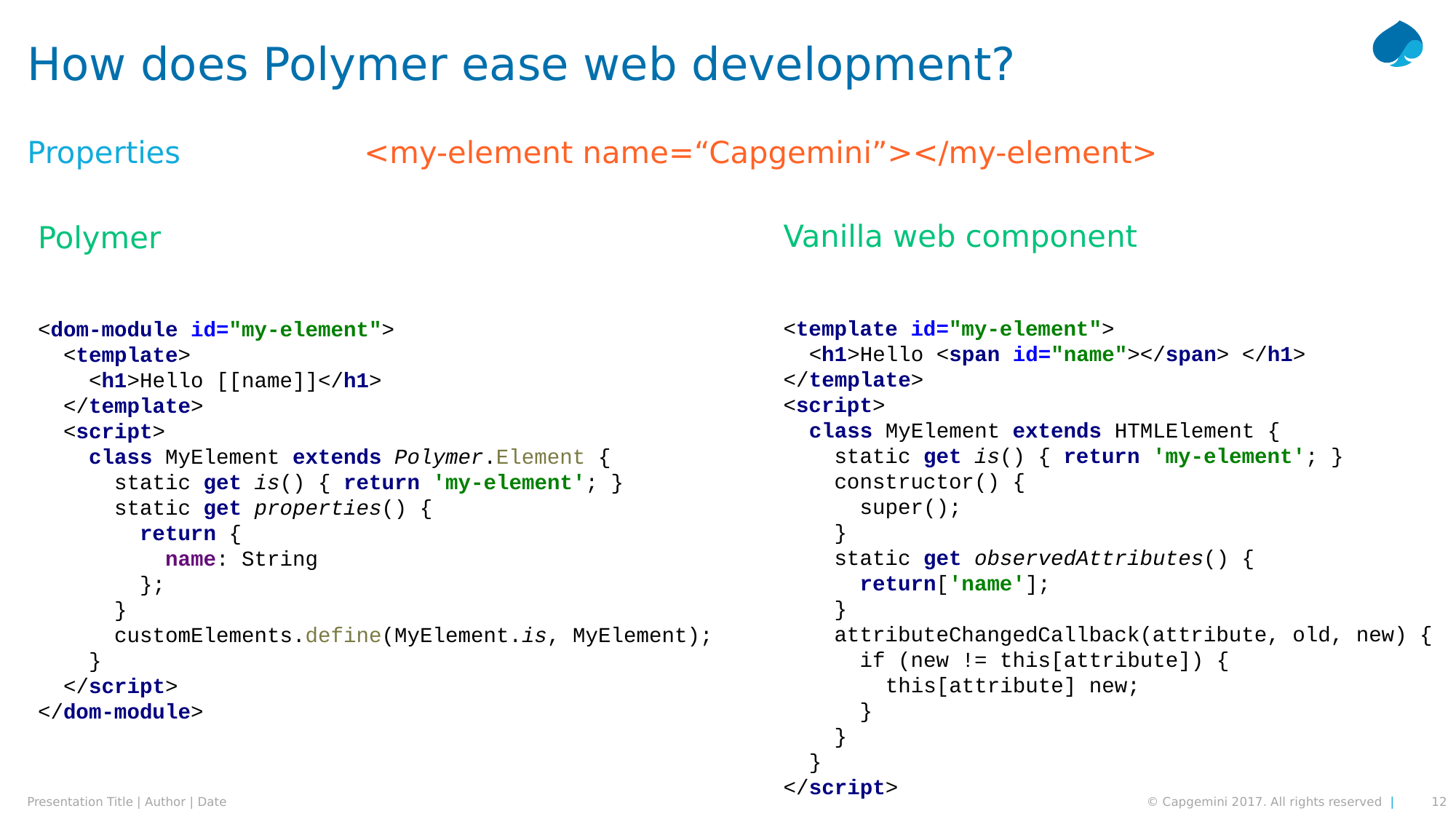

# How does Polymer ease web development?

Properties		 <my-element name=“Capgemini”></my-element>
Vanilla web component
Polymer
<template id="my-element">
  <h1>Hello <span id="name"></span> </h1>
</template>
<script>
  class MyElement extends HTMLElement {
    static get is() { return 'my-element'; }
    constructor() {
      super();
    }
    static get observedAttributes() {
      return['name'];
    }
    attributeChangedCallback(attribute, old, new) {
      if (new != this[attribute]) {
        this[attribute] new;
      }
    }
  }
</script>

<dom-module id="my-element">
  <template>
    <h1>Hello [[name]]</h1>
  </template>
  <script>
    class MyElement extends Polymer.Element {
      static get is() { return 'my-element'; }
      static get properties() {
        return {
          name: String
        };
      }
      customElements.define(MyElement.is, MyElement);
    }
  </script>
</dom-module>